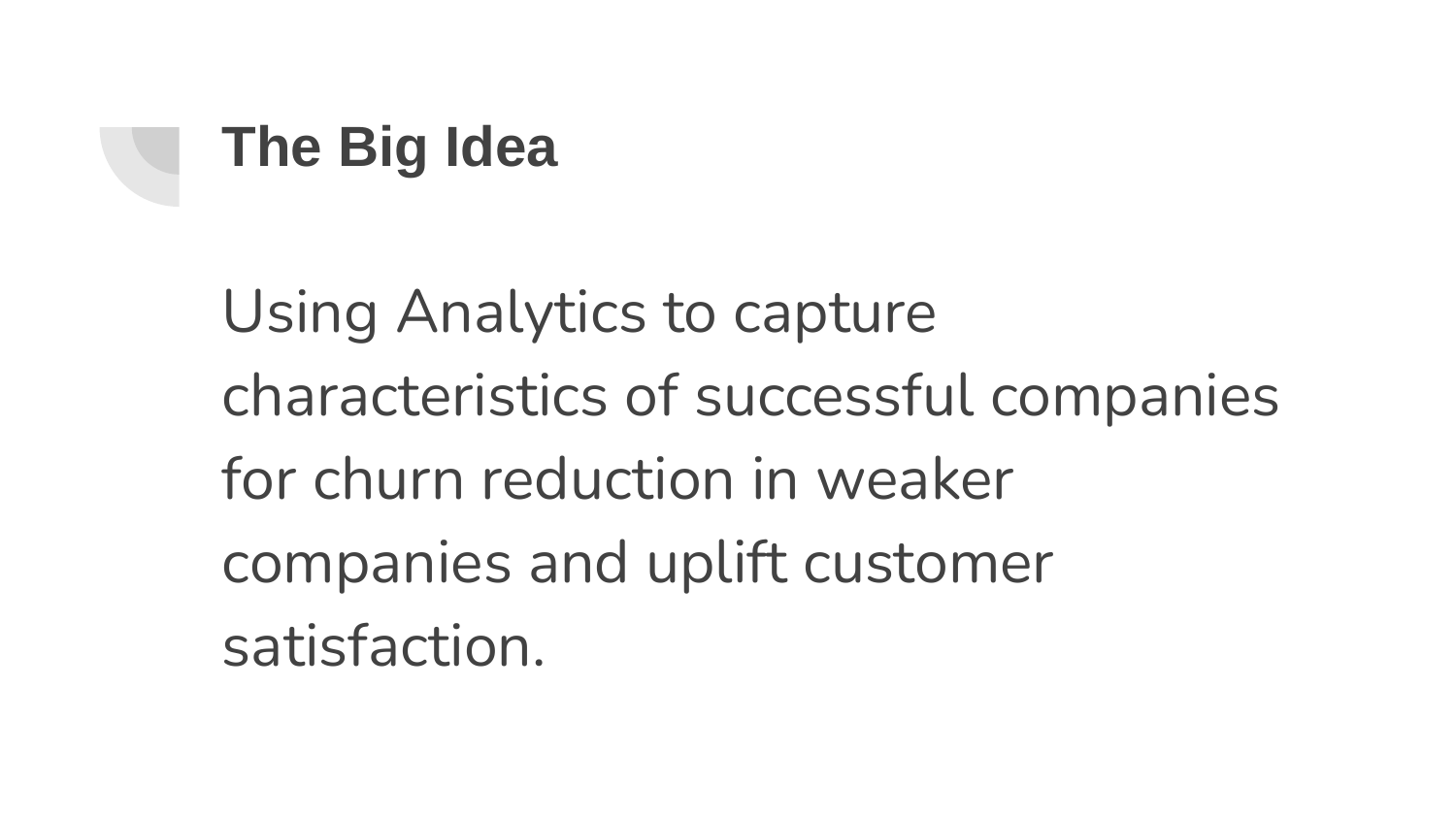

# The Big Idea
Using Analytics to capture characteristics of successful companies for churn reduction in weaker companies and uplift customer satisfaction.